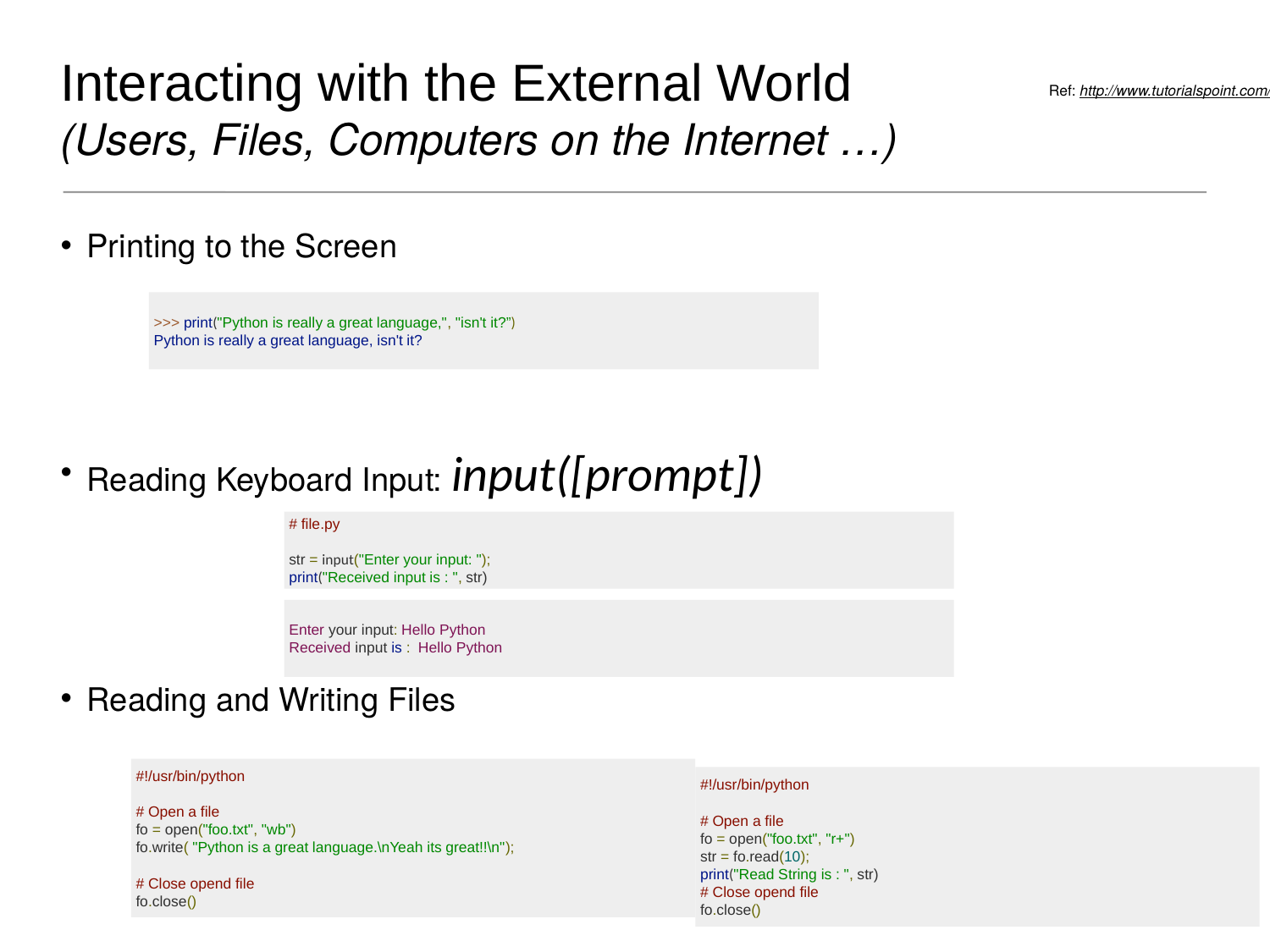

# Interacting with the External World (Users, Files, Computers on the Internet …)
Ref: http://www.tutorialspoint.com/
Printing to the Screen

Reading Keyboard Input: input([prompt])

Reading and Writing Files
>>> print("Python is really a great language,", "isn't it?”)
Python is really a great language, isn't it?
# file.py

str = input("Enter your input: ");
print("Received input is : ", str)
Enter your input: Hello Python
Received input is :  Hello Python
#!/usr/bin/python

# Open a file
fo = open("foo.txt", "wb")
fo.write( "Python is a great language.\nYeah its great!!\n");

# Close opend file
fo.close()
#!/usr/bin/python

# Open a file
fo = open("foo.txt", "r+")
str = fo.read(10);
print("Read String is : ", str)
# Close opend file
fo.close()